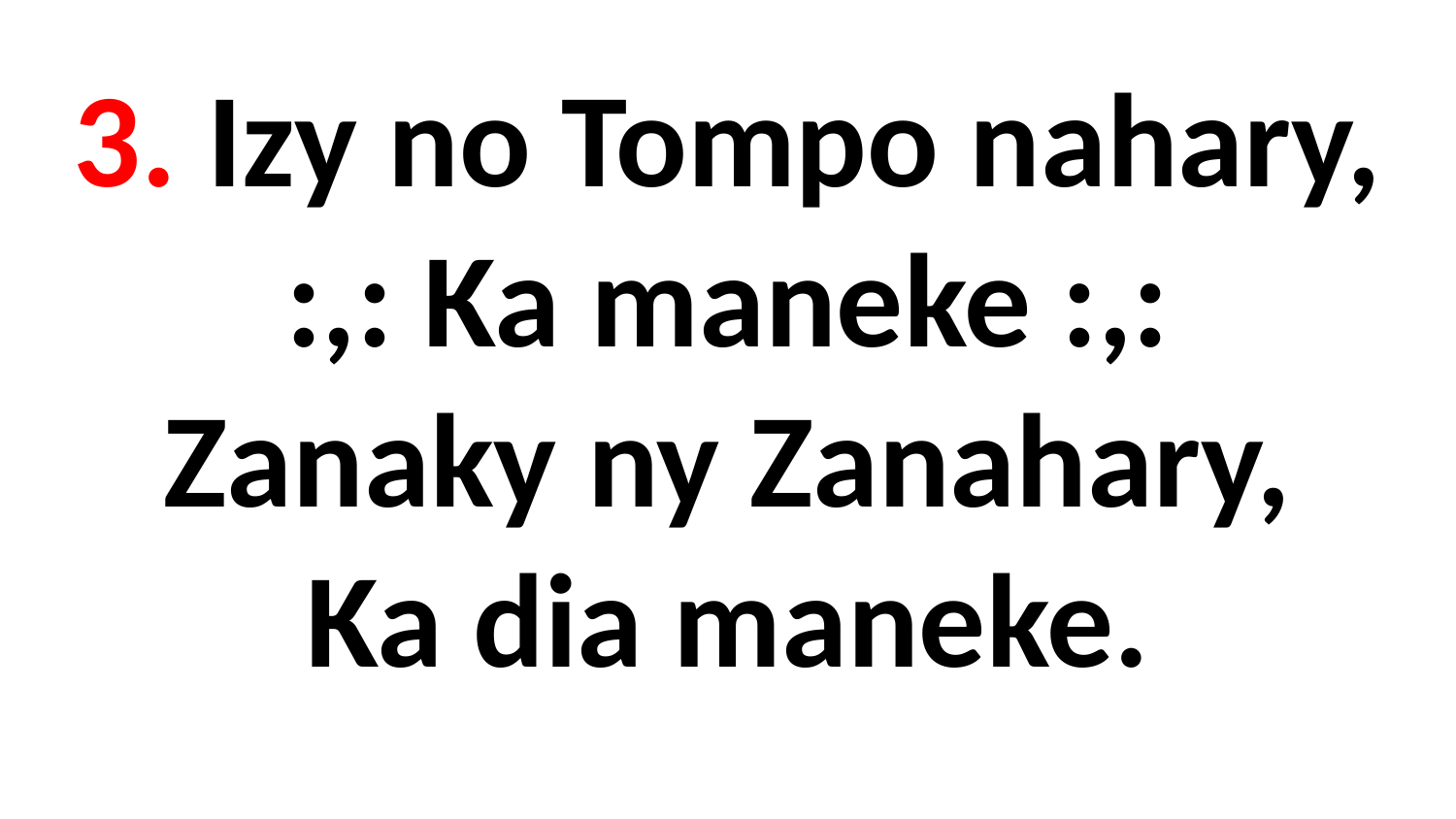

3. Izy no Tompo nahary,
:,: Ka maneke :,:
Zanaky ny Zanahary,
Ka dia maneke.